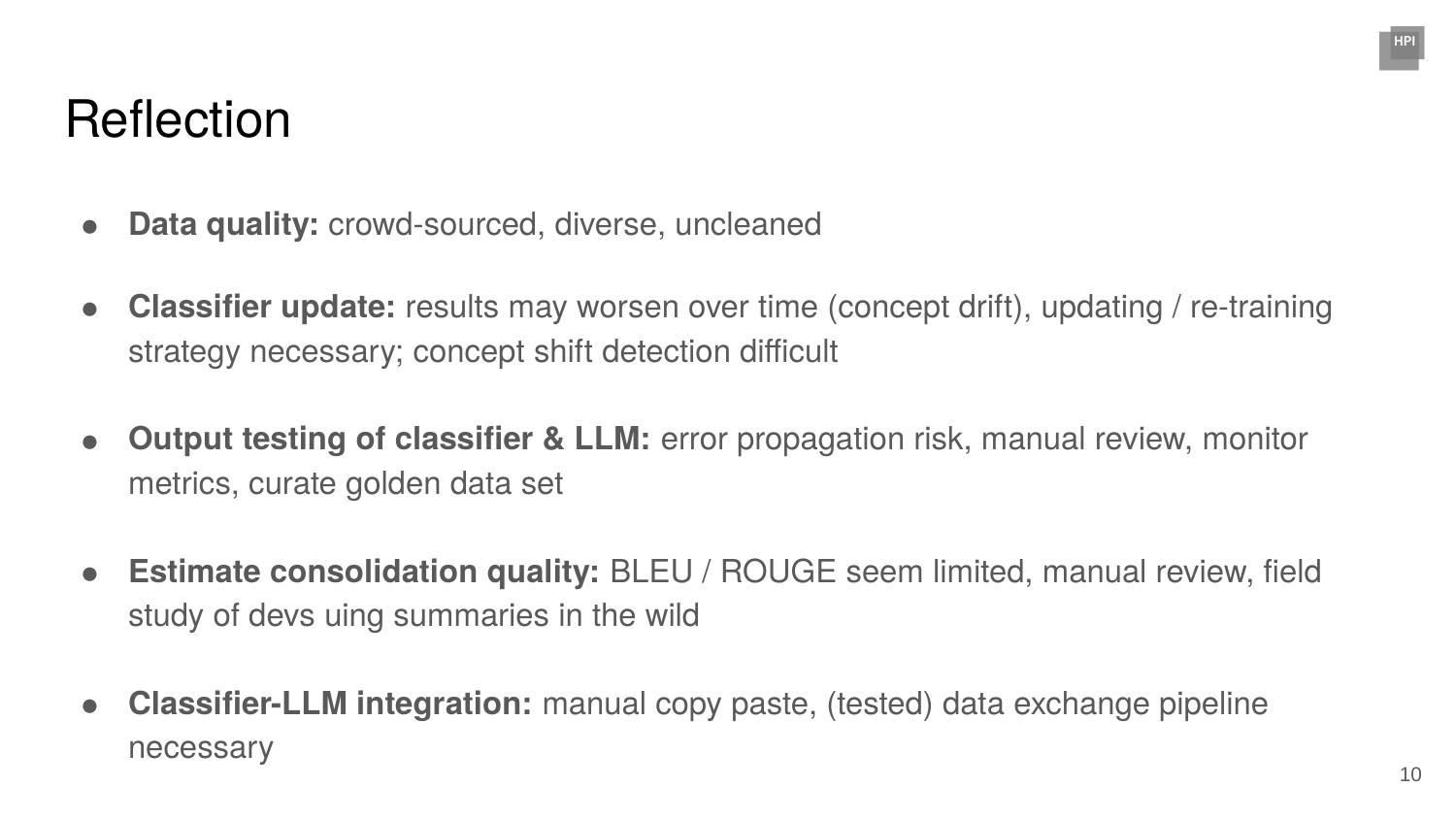

# Reflection
Data quality: crowd-sourced, diverse, uncleaned
Classifier update: results may worsen over time (concept drift), updating / re-training strategy necessary; concept shift detection difficult
Output testing of classifier & LLM: error propagation risk, manual review, monitor metrics, curate golden data set
Estimate consolidation quality: BLEU / ROUGE seem limited, manual review, field study of devs uing summaries in the wild
Classifier-LLM integration: manual copy paste, (tested) data exchange pipeline necessary
10